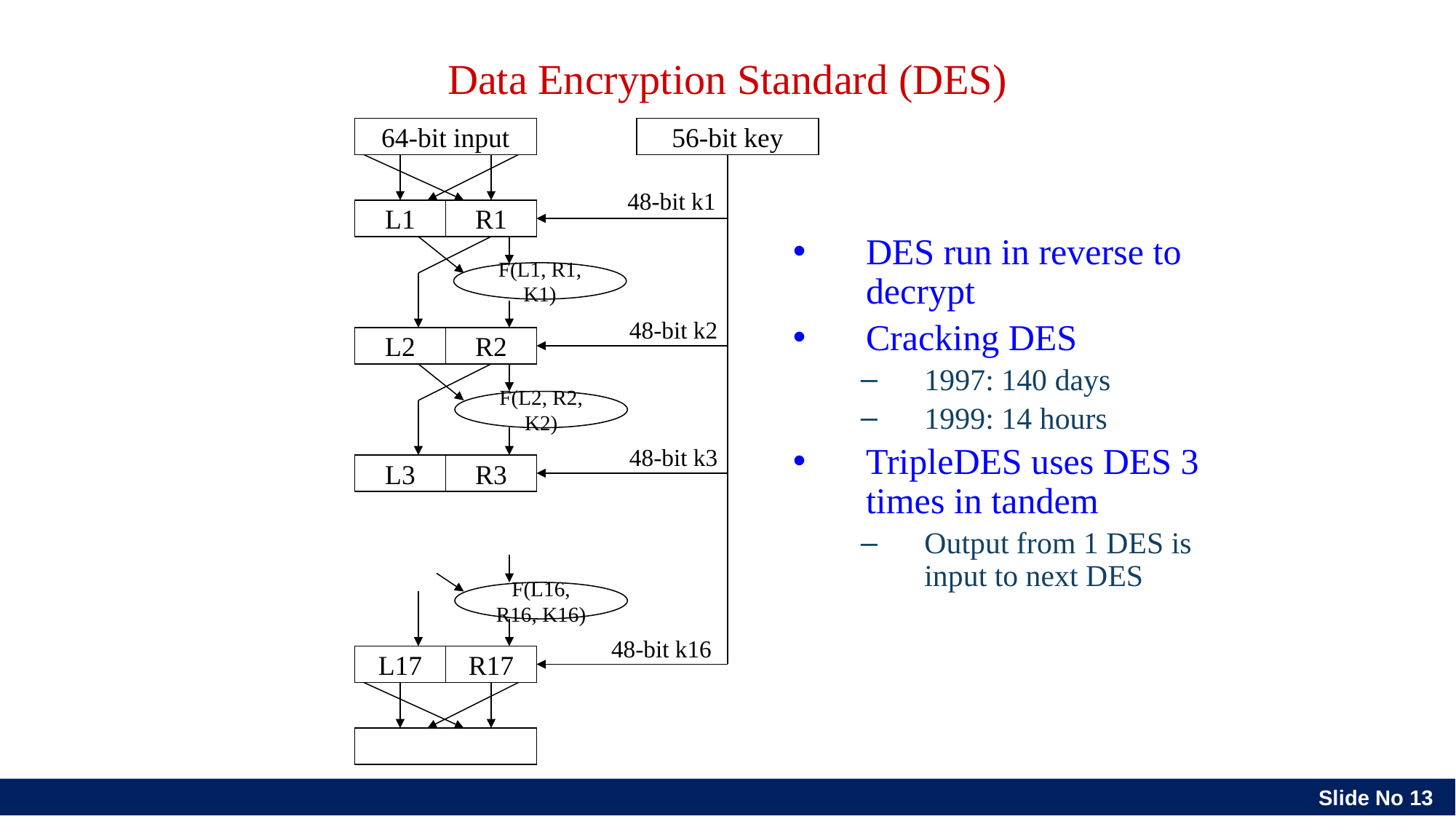

Data Encryption Standard (DES)
64-bit input
56-bit key
48-bit k1
L1
R1
DES run in reverse to decrypt
Cracking DES
1997: 140 days
1999: 14 hours
TripleDES uses DES 3 times in tandem
Output from 1 DES is input to next DES
F(L1, R1, K1)
48-bit k2
L2
R2
F(L2, R2, K2)
48-bit k3
L3
R3
F(L16, R16, K16)
48-bit k16
L17
R17